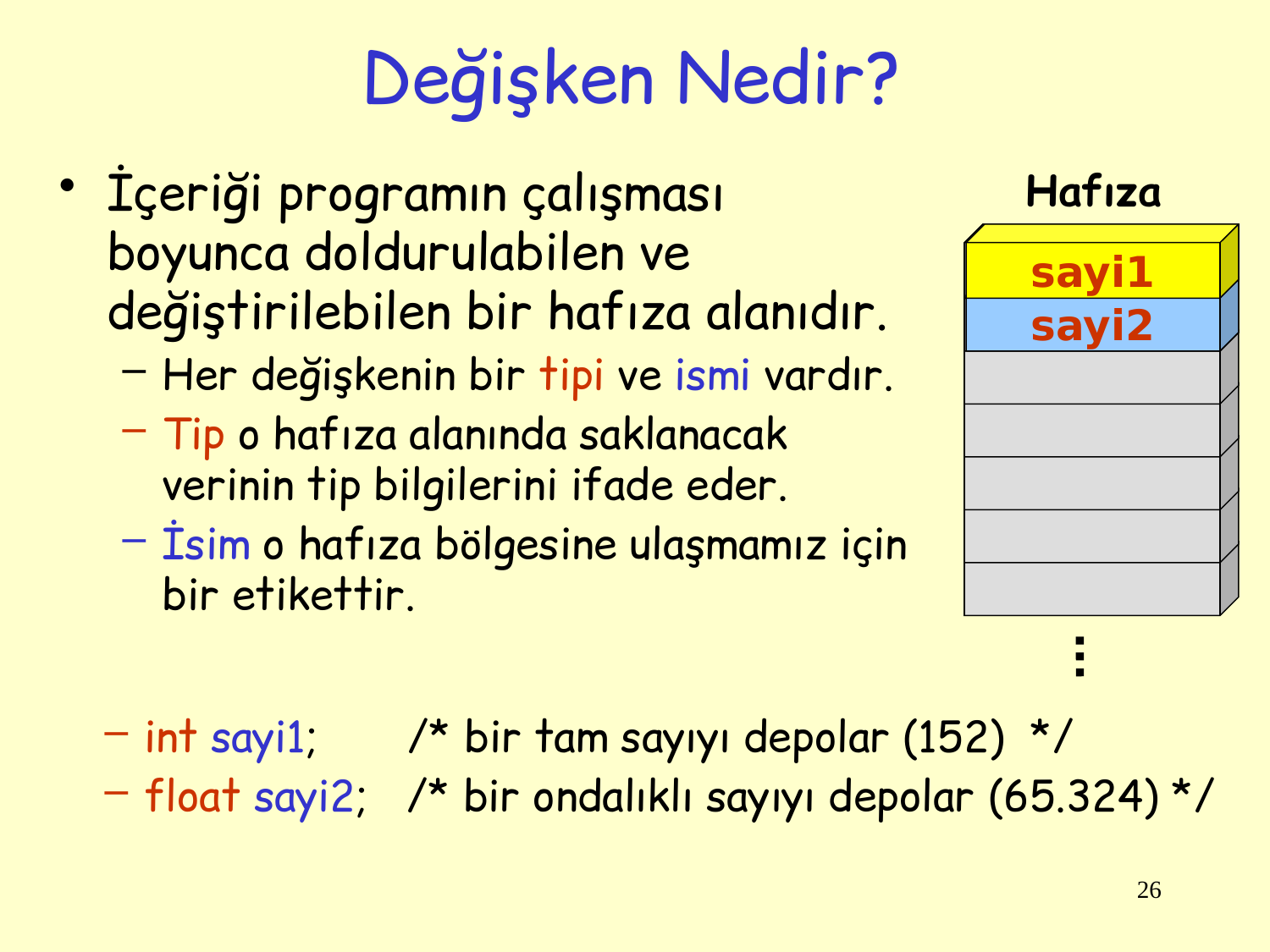

# Değişken Nedir?
İçeriği programın çalışması boyunca doldurulabilen ve değiştirilebilen bir hafıza alanıdır.
Her değişkenin bir tipi ve ismi vardır.
Tip o hafıza alanında saklanacak verinin tip bilgilerini ifade eder.
İsim o hafıza bölgesine ulaşmamız için bir etikettir.
Hafıza

sayi1
sayi2
name
int sayi1;       /* bir tam sayıyı depolar (152)  */
float sayi2;   /* bir ondalıklı sayıyı depolar (65.324) */
26